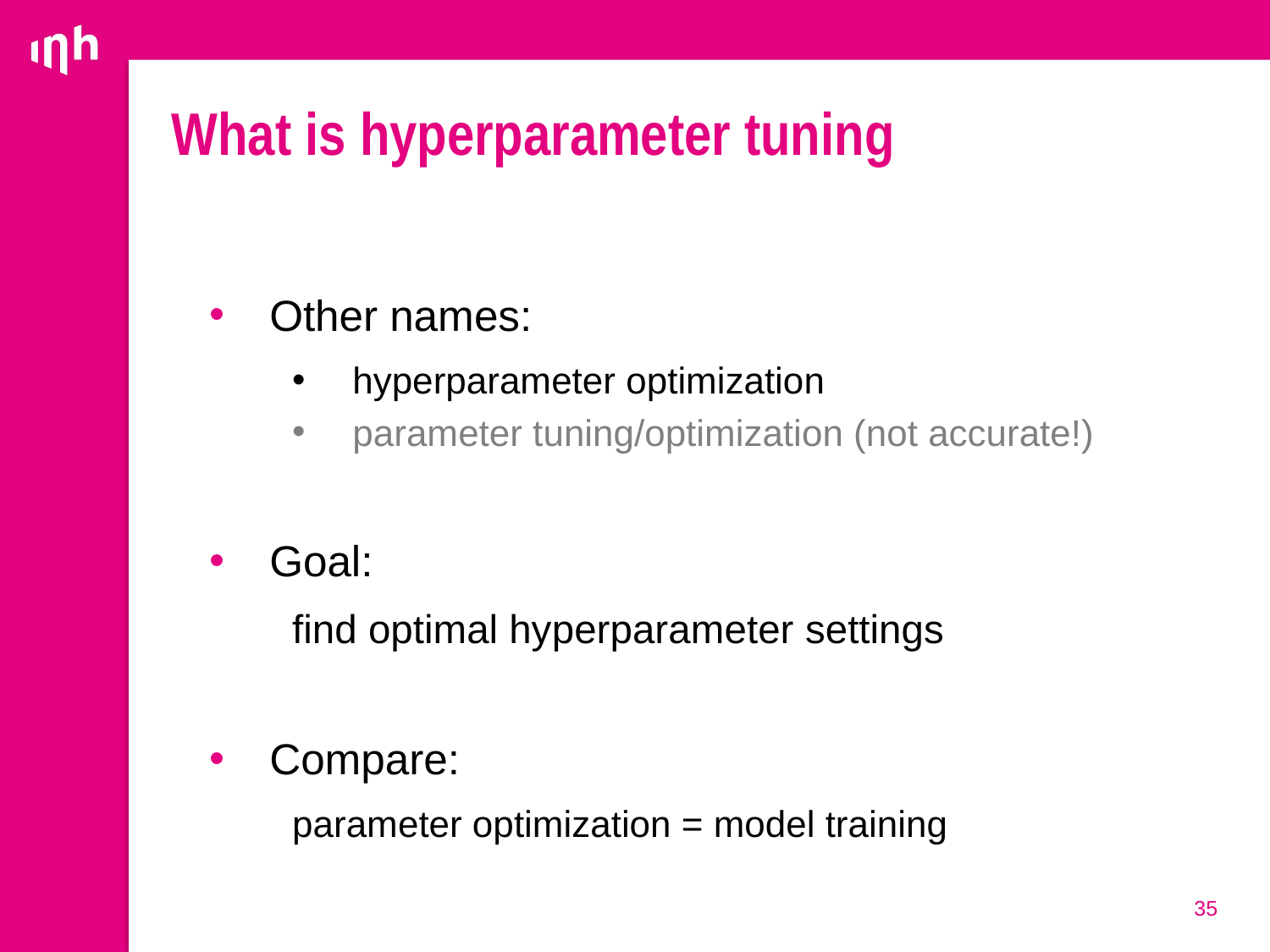

# What is hyperparameter tuning
Other names:
hyperparameter optimization
parameter tuning/optimization (not accurate!)

Goal:
find optimal hyperparameter settings

Compare:
parameter optimization = model training

35